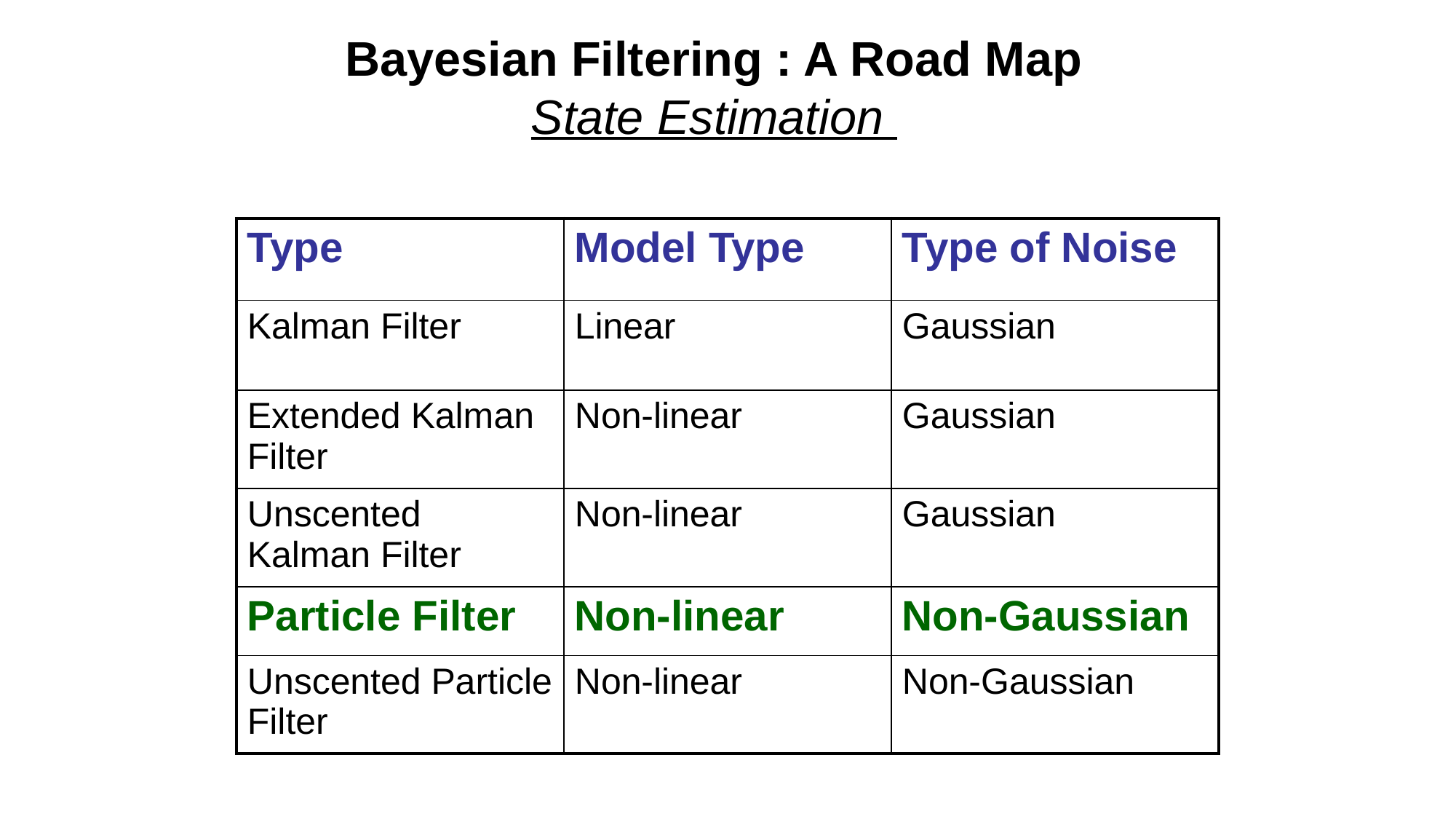

# Bayesian Filtering : A Road Map State Estimation
| Type | Model Type | Type of Noise |
| --- | --- | --- |
| Kalman Filter | Linear | Gaussian |
| Extended Kalman Filter | Non-linear | Gaussian |
| Unscented Kalman Filter | Non-linear | Gaussian |
| Particle Filter | Non-linear | Non-Gaussian |
| Unscented Particle Filter | Non-linear | Non-Gaussian |